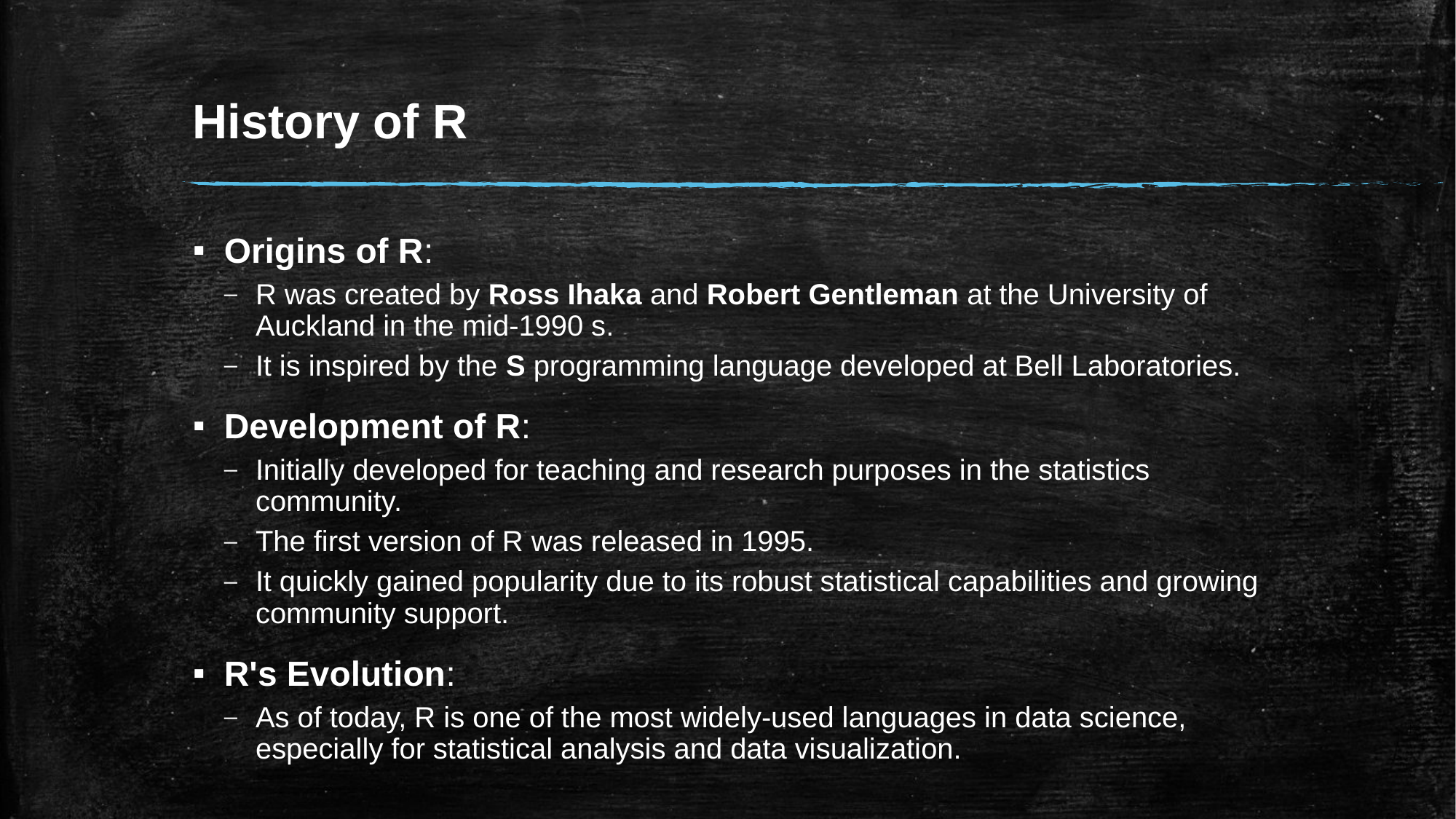

# History of R
Origins of R:
R was created by Ross Ihaka and Robert Gentleman at the University of Auckland in the mid-1990 s.
It is inspired by the S programming language developed at Bell Laboratories.
Development of R:
Initially developed for teaching and research purposes in the statistics community.
The first version of R was released in 1995.
It quickly gained popularity due to its robust statistical capabilities and growing community support.
R's Evolution:
As of today, R is one of the most widely-used languages in data science, especially for statistical analysis and data visualization.